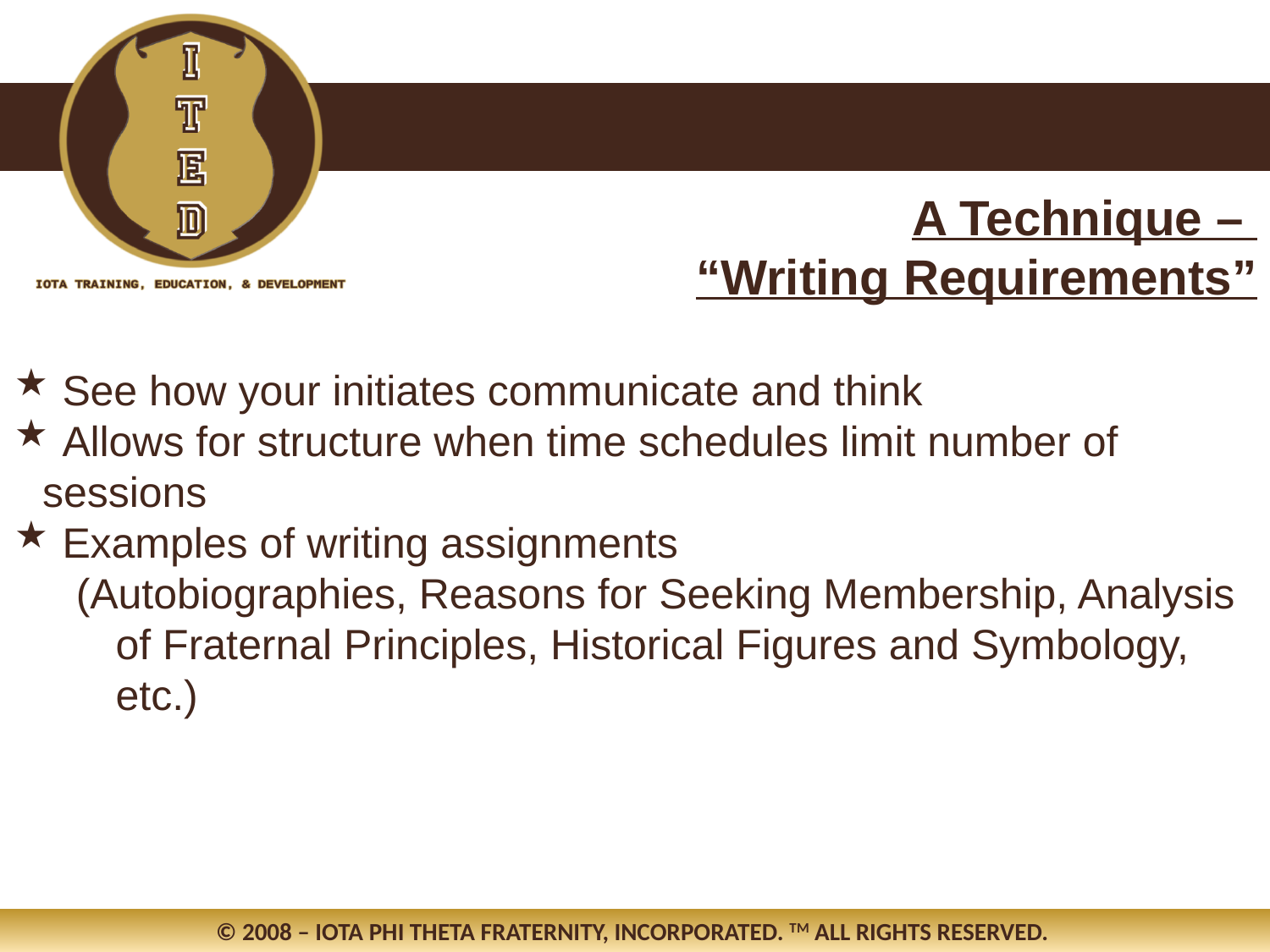

A Technique –
“Writing Requirements”

 See how your initiates communicate and think
 Allows for structure when time schedules limit number of sessions
 Examples of writing assignments
(Autobiographies, Reasons for Seeking Membership, Analysis of Fraternal Principles, Historical Figures and Symbology, etc.)